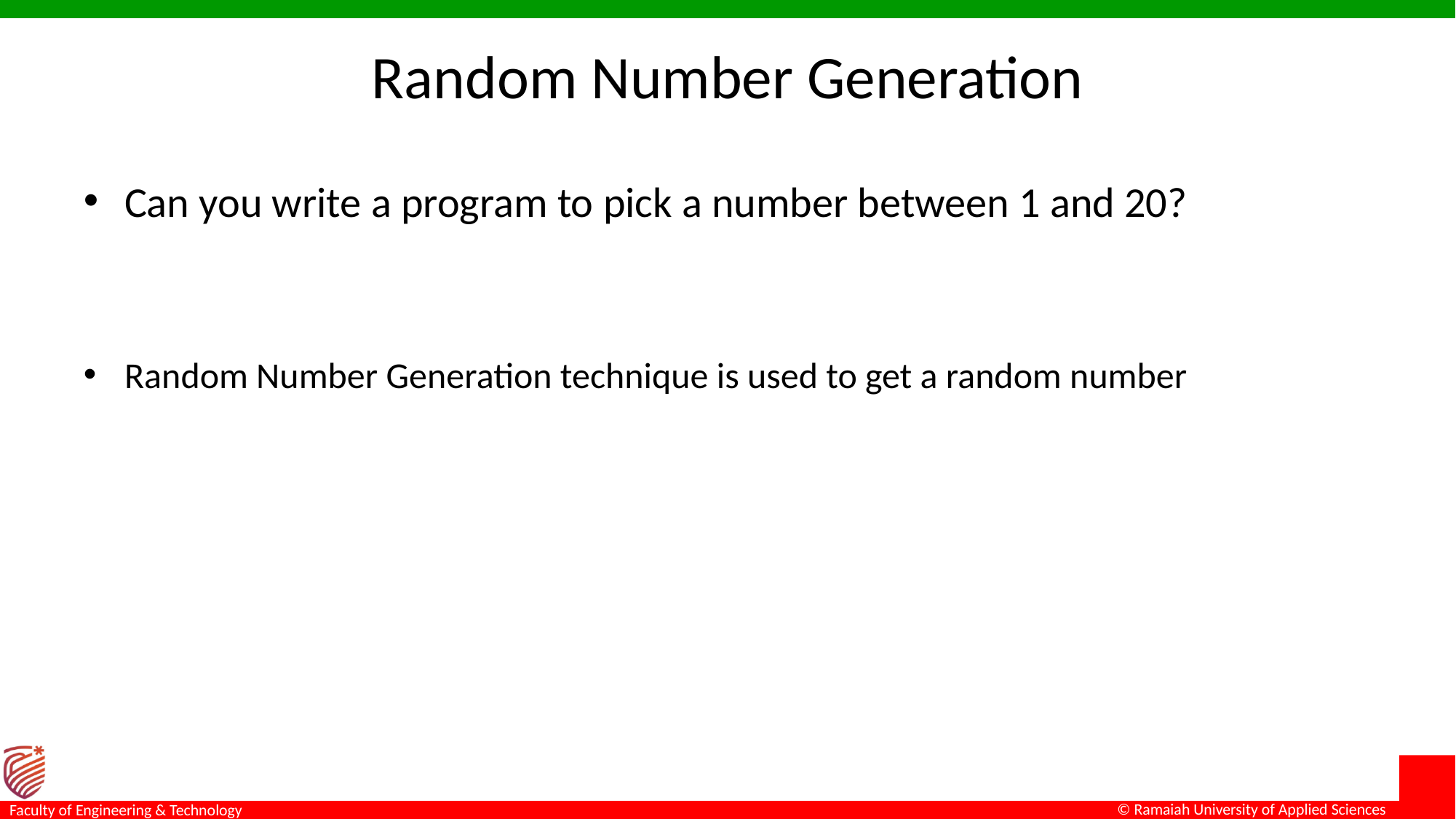

# Random Number Generation
Can you write a program to pick a number between 1 and 20?

Random Number Generation technique is used to get a random number